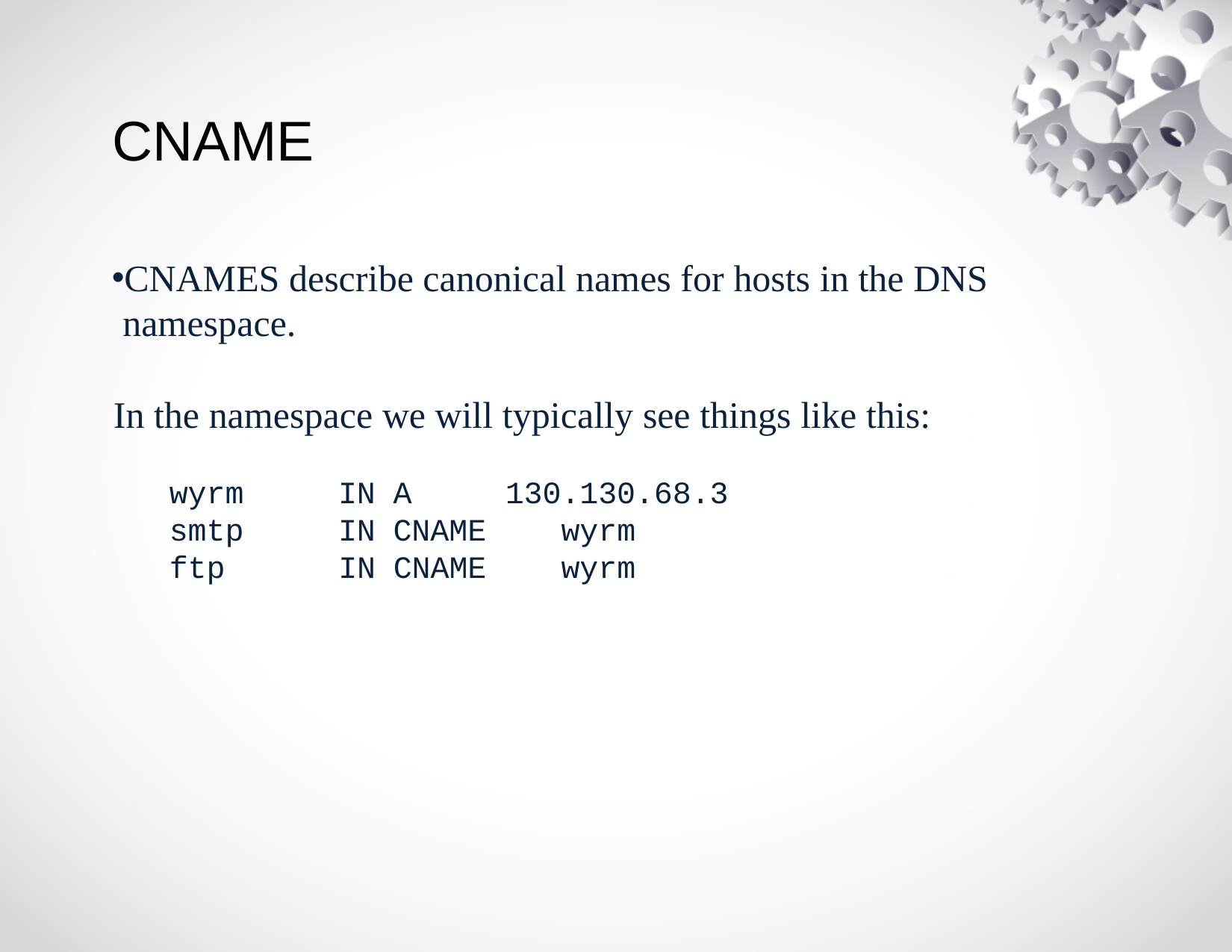

# CNAME
CNAMES describe canonical names for hosts in the DNS  namespace.

In the namespace we will typically see things like this:
| wyrm | IN | A | 130.130.68.3 |
| --- | --- | --- | --- |
| smtp | IN | CNAME | wyrm |
| ftp | IN | CNAME | wyrm |